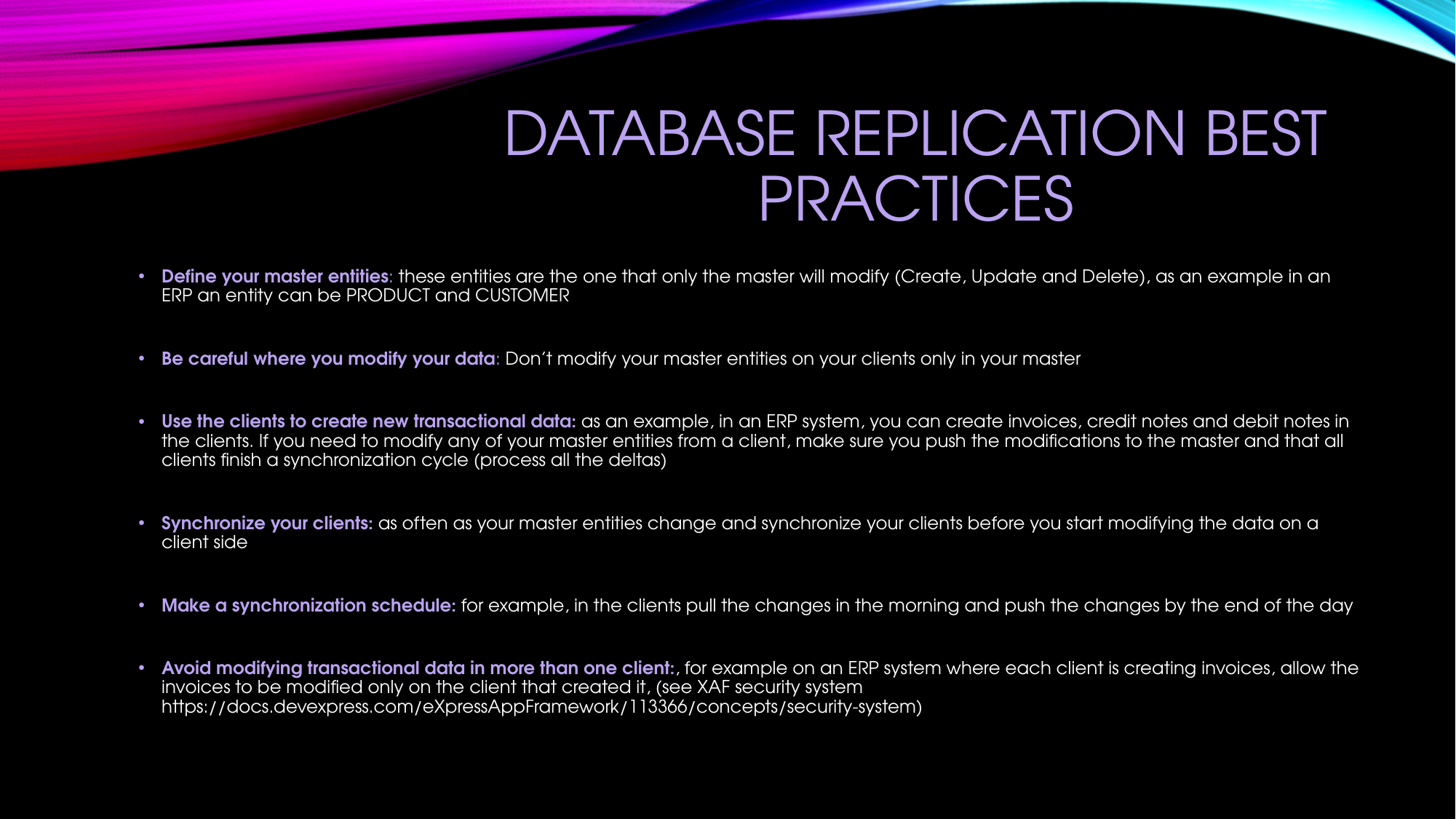

# Database replication best practices
Define your master entities: these entities are the one that only the master will modify (Create, Update and Delete), as an example in an ERP an entity can be PRODUCT and CUSTOMER

Be careful where you modify your data: Don’t modify your master entities on your clients only in your master

Use the clients to create new transactional data: as an example, in an ERP system, you can create invoices, credit notes and debit notes in the clients. If you need to modify any of your master entities from a client, make sure you push the modifications to the master and that all clients finish a synchronization cycle (process all the deltas)

Synchronize your clients: as often as your master entities change and synchronize your clients before you start modifying the data on a client side

Make a synchronization schedule: for example, in the clients pull the changes in the morning and push the changes by the end of the day

Avoid modifying transactional data in more than one client:, for example on an ERP system where each client is creating invoices, allow the invoices to be modified only on the client that created it, (see XAF security system https://docs.devexpress.com/eXpressAppFramework/113366/concepts/security-system)